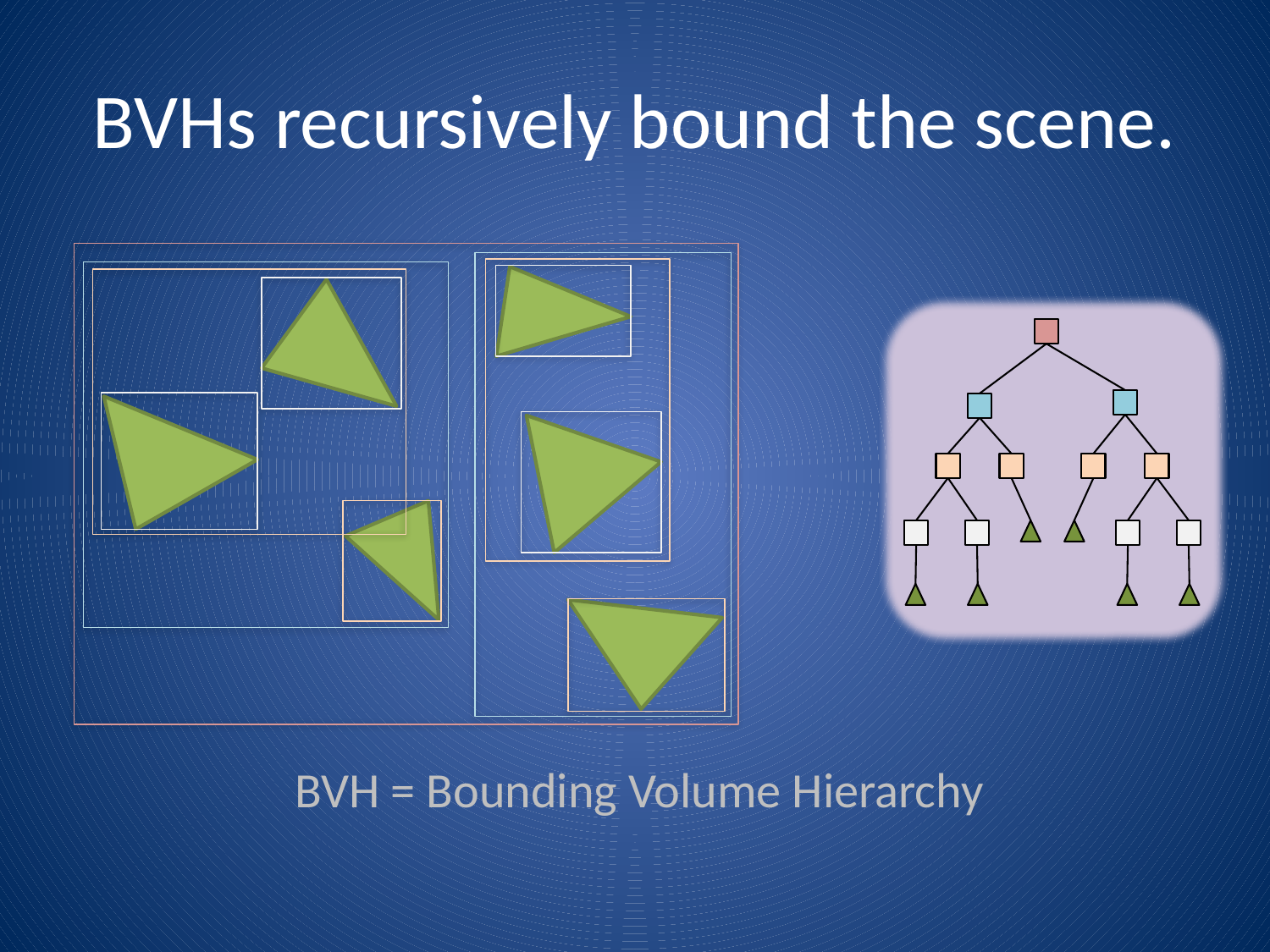

# BVHs recursively bound the scene.

BVH = Bounding Volume Hierarchy